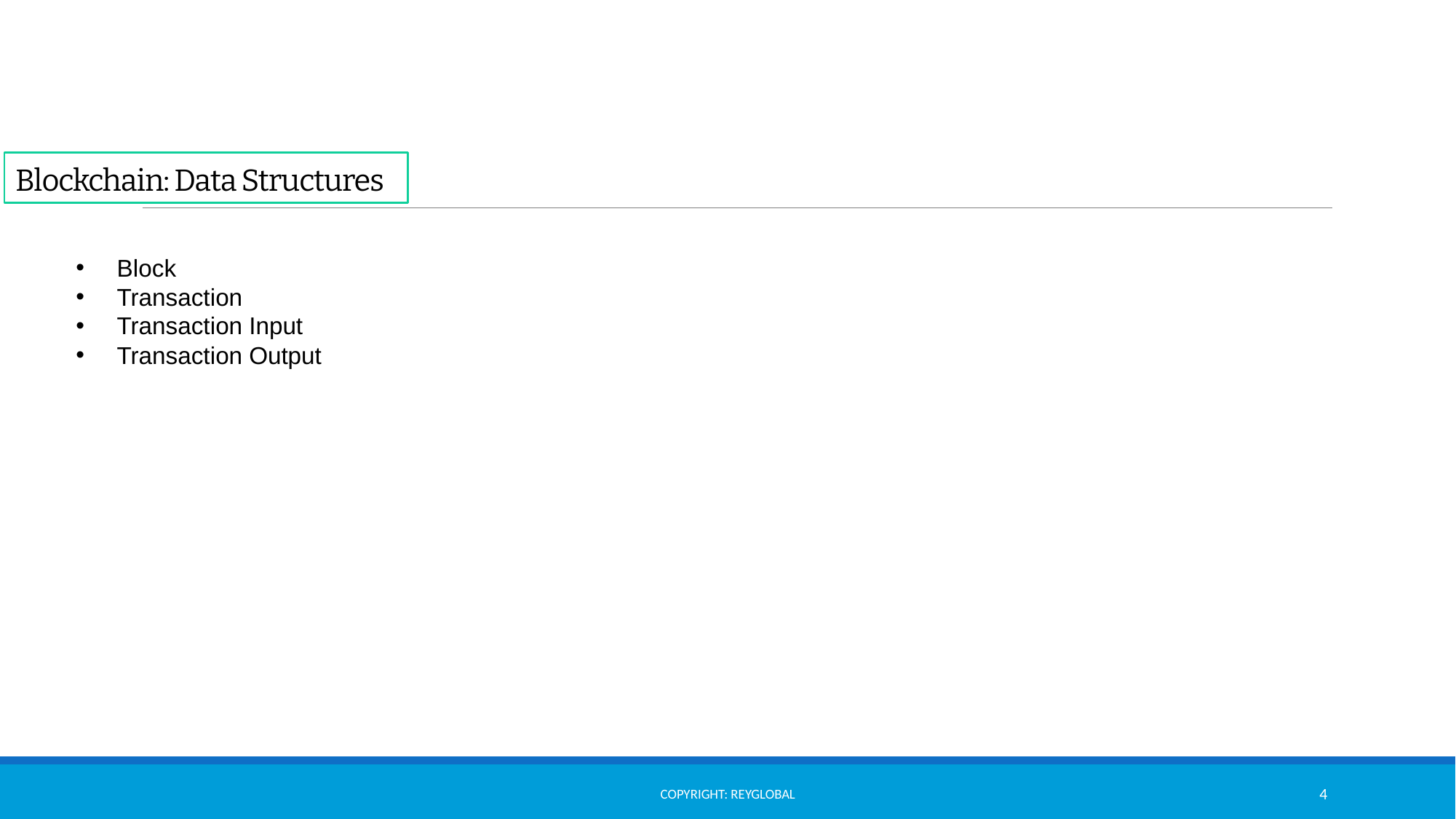

# Blockchain: Data Structures
Block
Transaction
Transaction Input
Transaction Output

Copyright: ReyGlobal
4